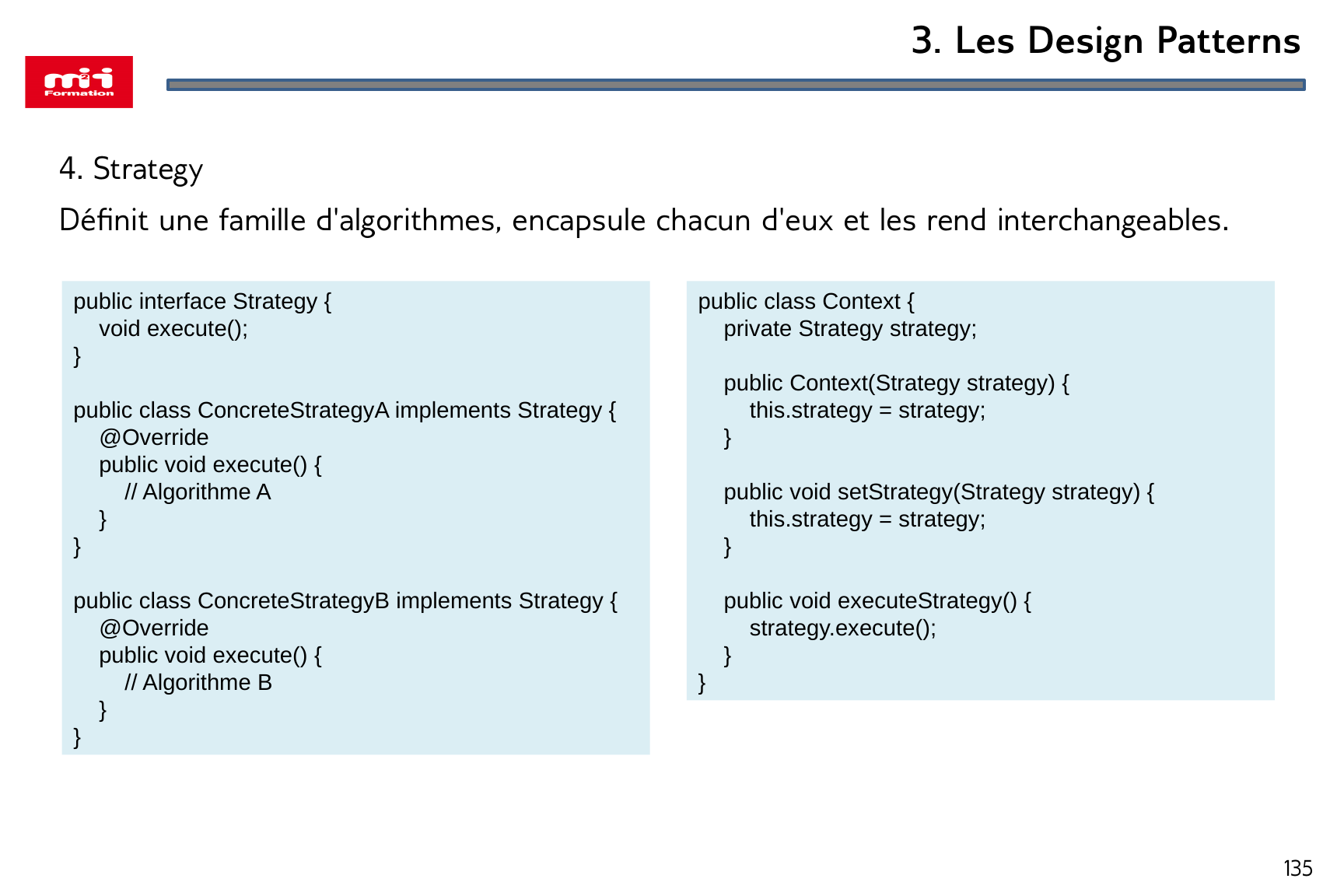

3. Les Design Patterns
4. Strategy
Définit une famille d'algorithmes, encapsule chacun d'eux et les rend interchangeables.
public interface Strategy {
    void execute();
}

public class ConcreteStrategyA implements Strategy {
    @Override
    public void execute() {
        // Algorithme A
    }
}

public class ConcreteStrategyB implements Strategy {
    @Override
    public void execute() {
        // Algorithme B
    }
}
public class Context {
    private Strategy strategy;

    public Context(Strategy strategy) {
        this.strategy = strategy;
    }

    public void setStrategy(Strategy strategy) {
        this.strategy = strategy;
    }

    public void executeStrategy() {
        strategy.execute();
    }
}
135